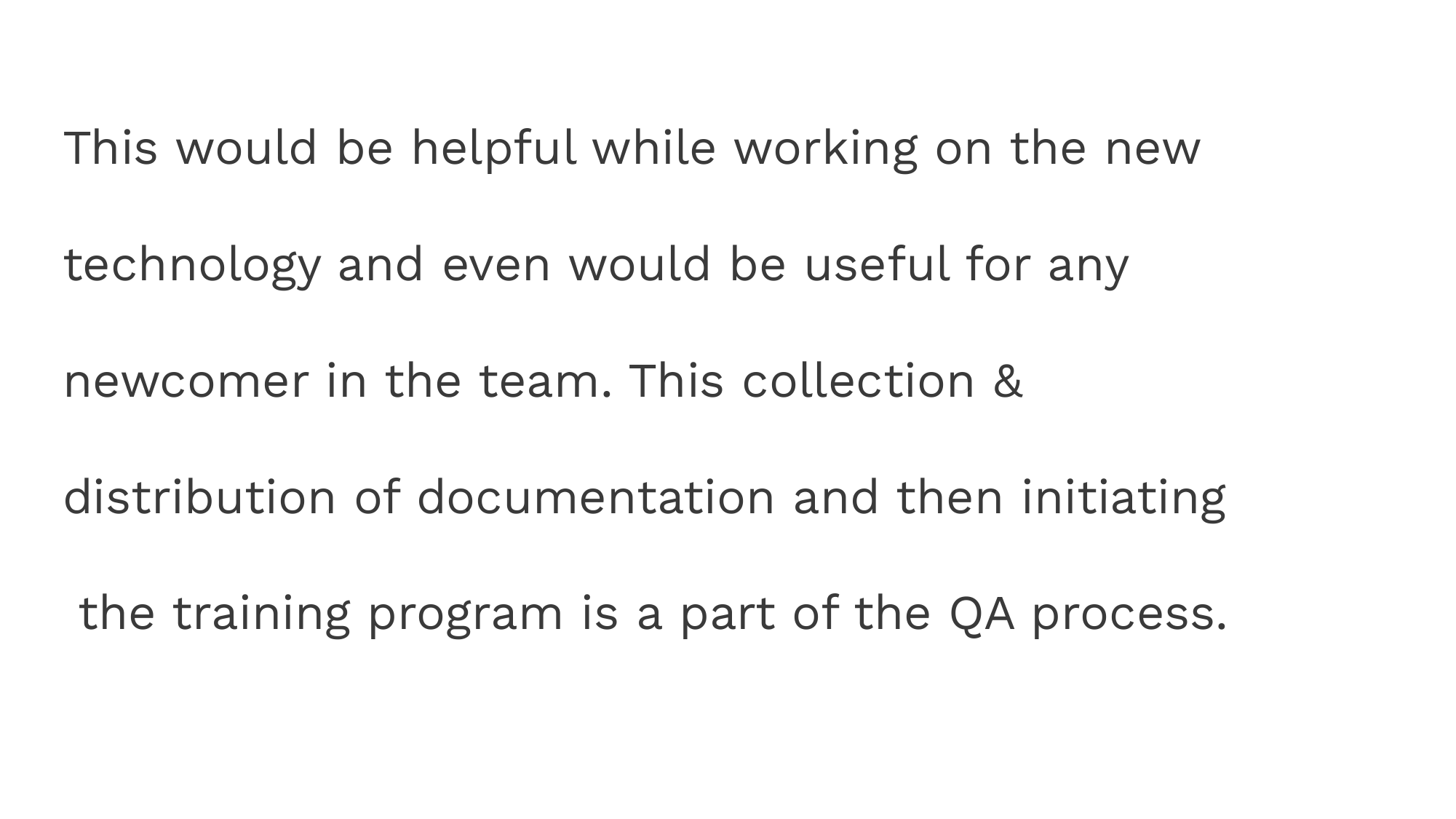

This would be helpful while working on the new technology and even would be useful for any newcomer in the team. This collection & distribution of documentation and then initiating  the training program is a part of the QA process.